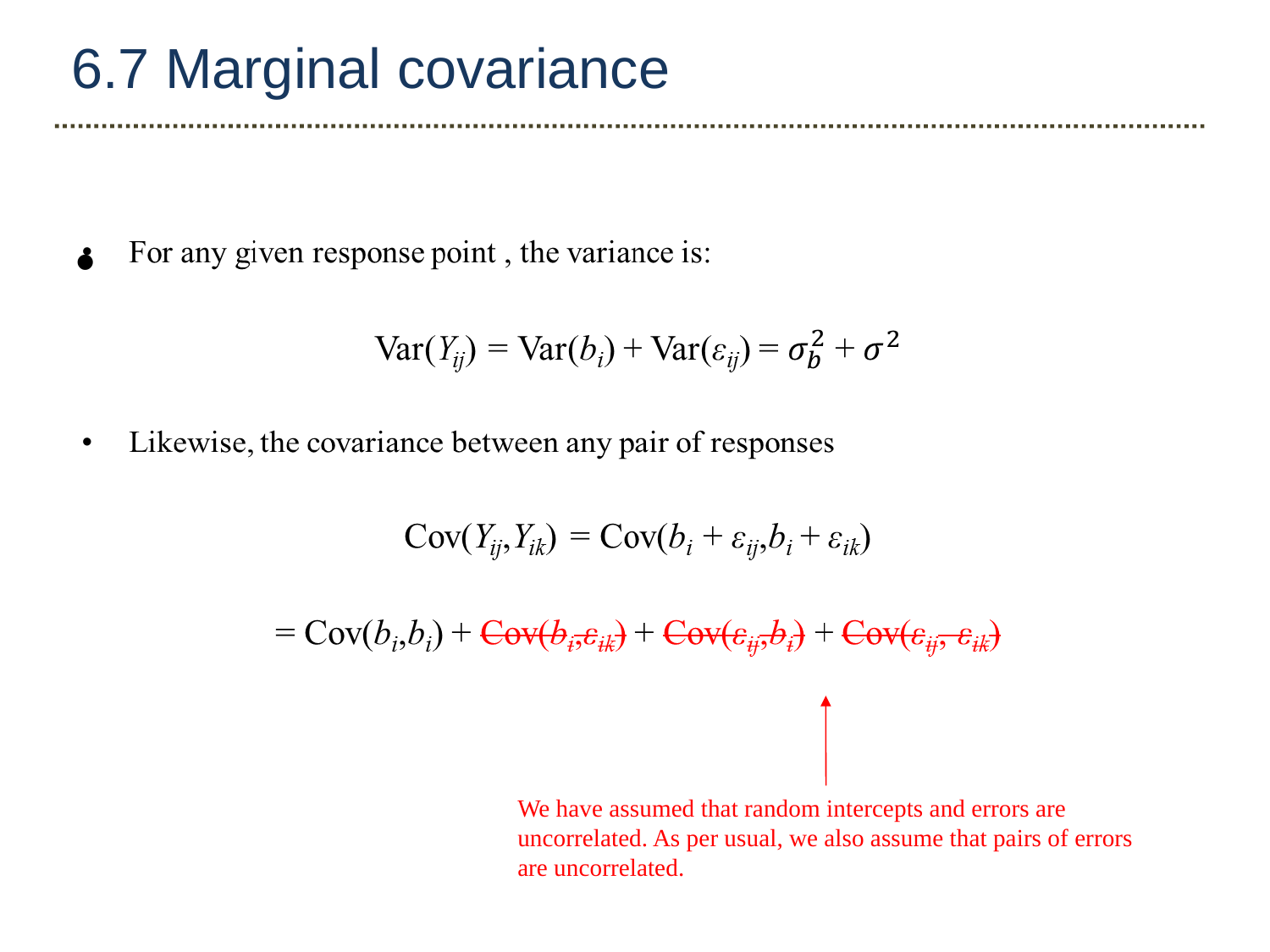

6.7 Marginal covariance

We have assumed that random intercepts and errors are uncorrelated. As per usual, we also assume that pairs of errors are uncorrelated.